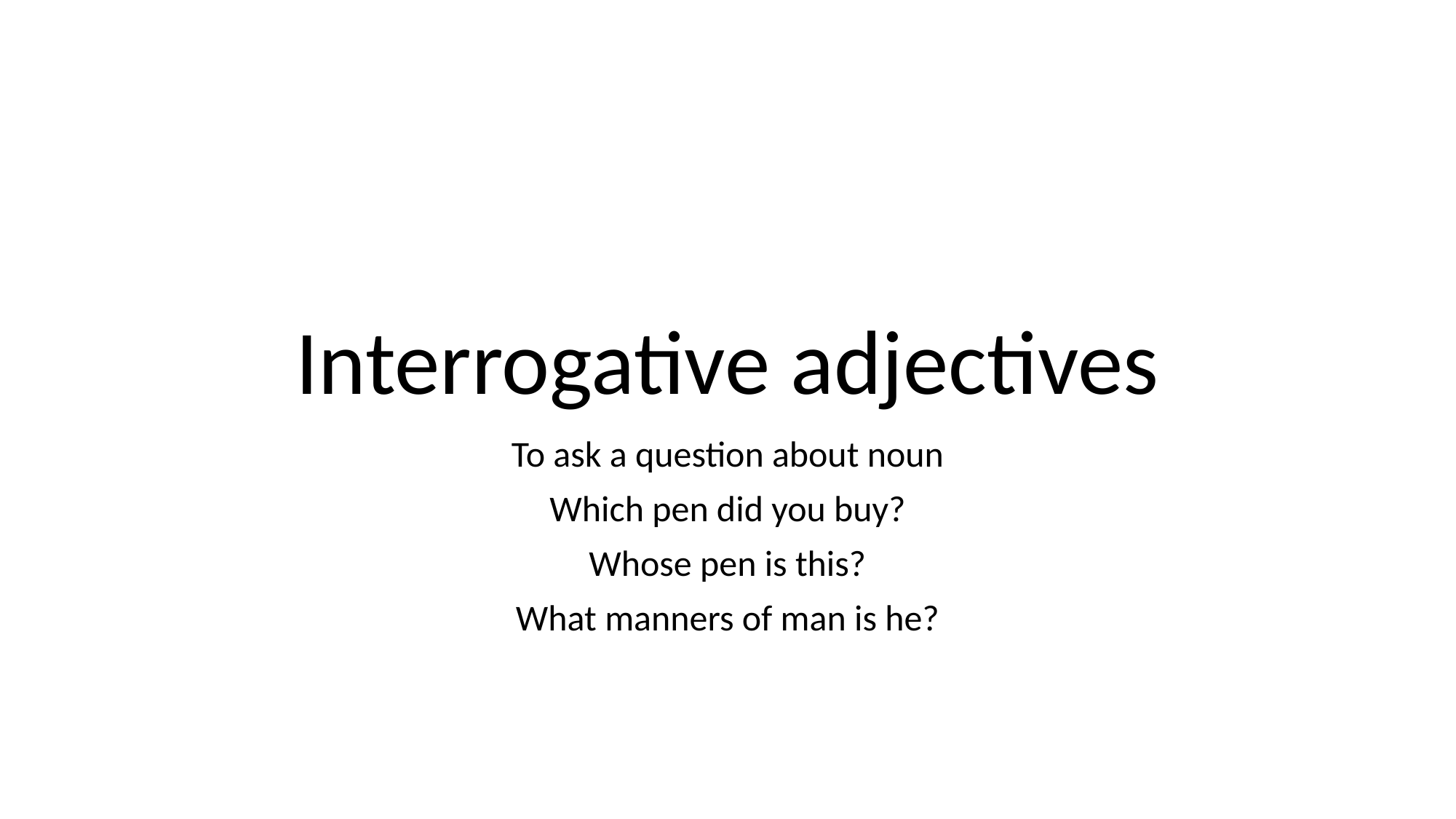

# Interrogative adjectives
To ask a question about noun
Which pen did you buy?
Whose pen is this?
What manners of man is he?